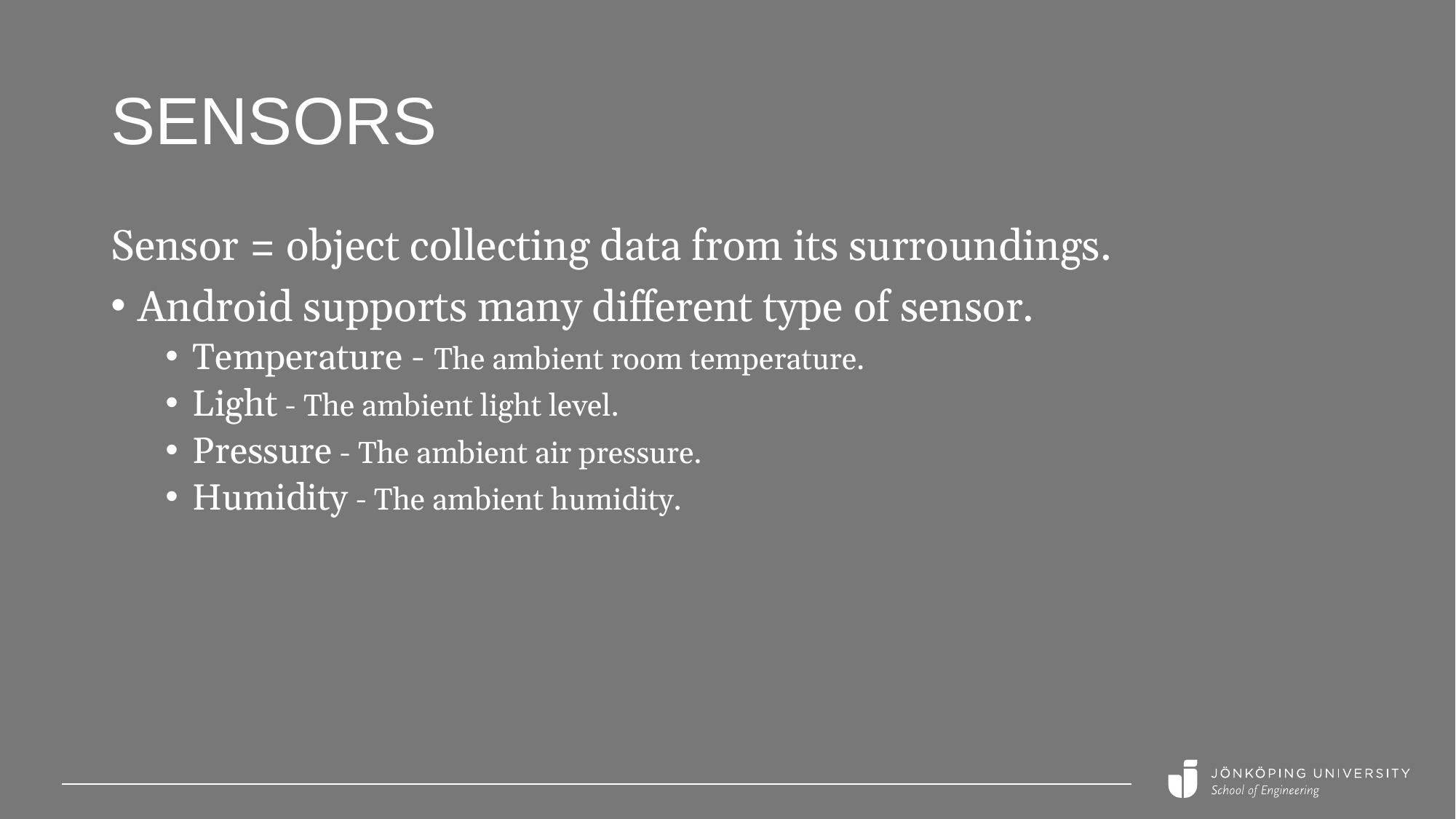

# Sensors
Sensor = object collecting data from its surroundings.
Android supports many different type of sensor.
Temperature - The ambient room temperature.
Light - The ambient light level.
Pressure - The ambient air pressure.
Humidity - The ambient humidity.